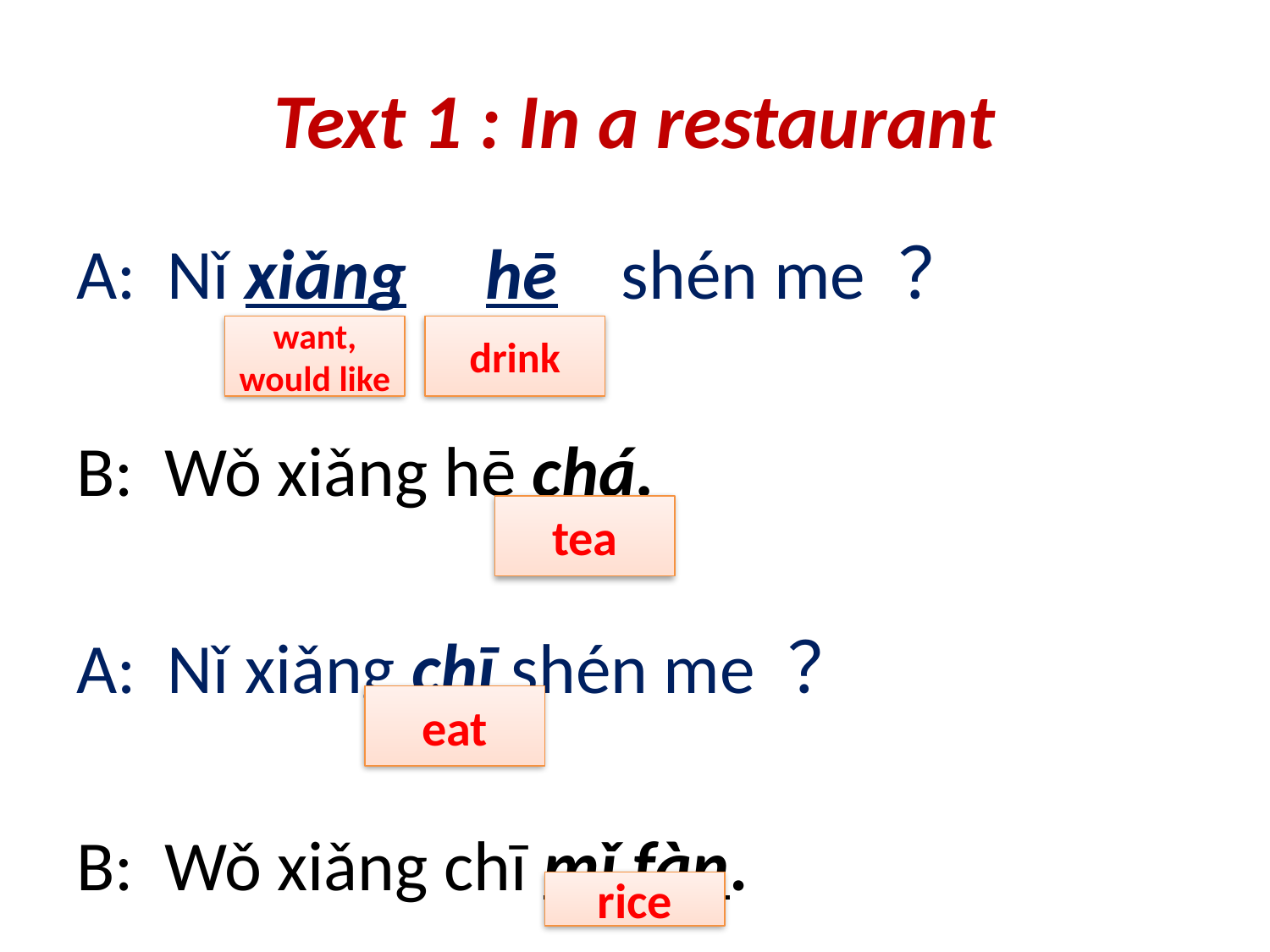

# Text 1 : In a restaurant
A:  Nǐ xiǎng     hē    shén me ？

B:  Wǒ xiǎng hē chá.

A:  Nǐ xiǎng chī shén me ？

B:  Wǒ xiǎng chī mǐ fàn.

want,
would like
drink
tea
eat
rice